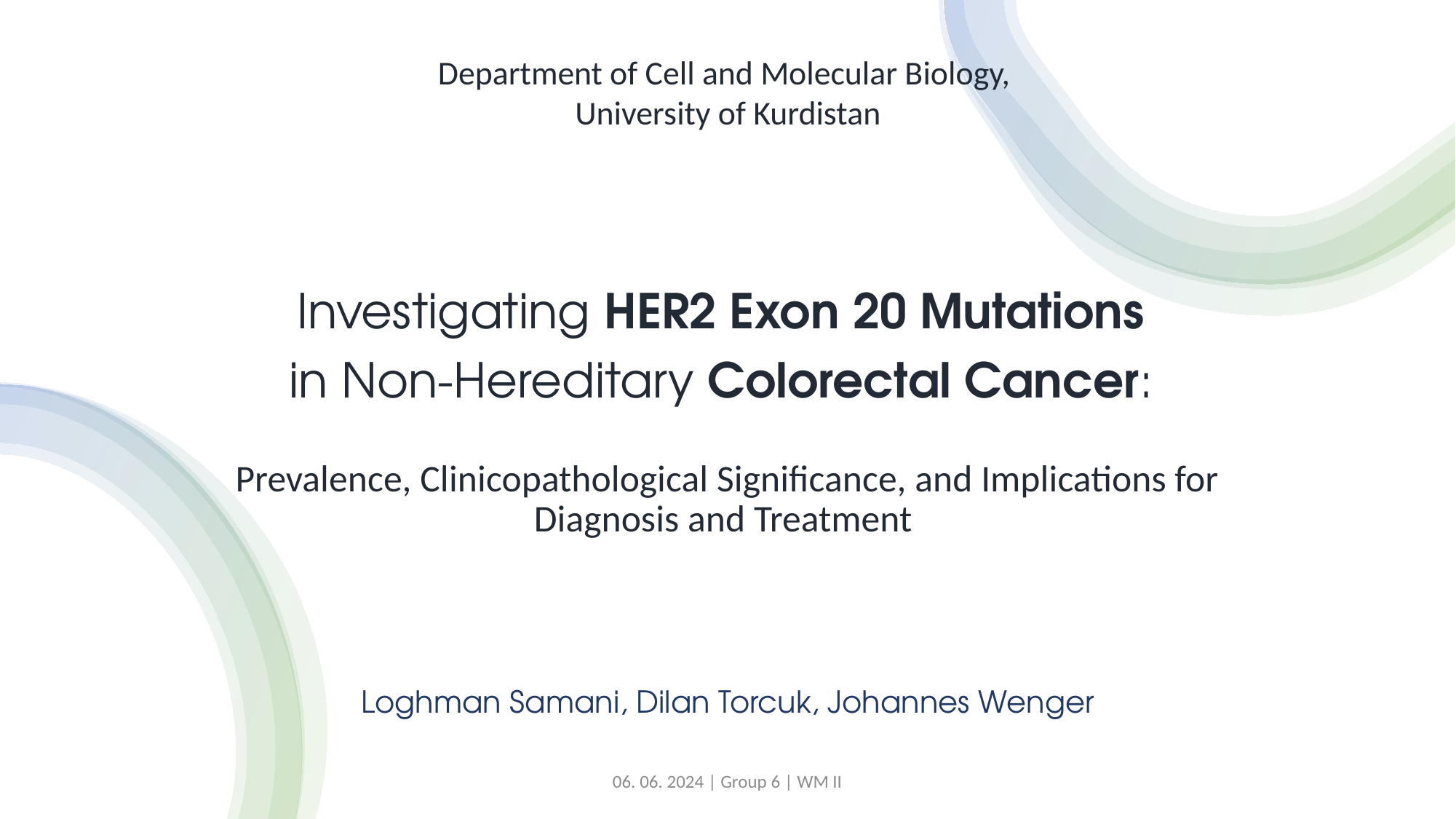

Department of Cell and Molecular Biology,
University of Kurdistan
Investigating HER2 Exon 20 Mutations
in Non-Hereditary Colorectal Cancer:

Prevalence, Clinicopathological Significance, and Implications for Diagnosis and Treatment

Loghman Samani, Dilan Torcuk, Johannes Wenger
06. 06. 2024 | Group 6 | WM II